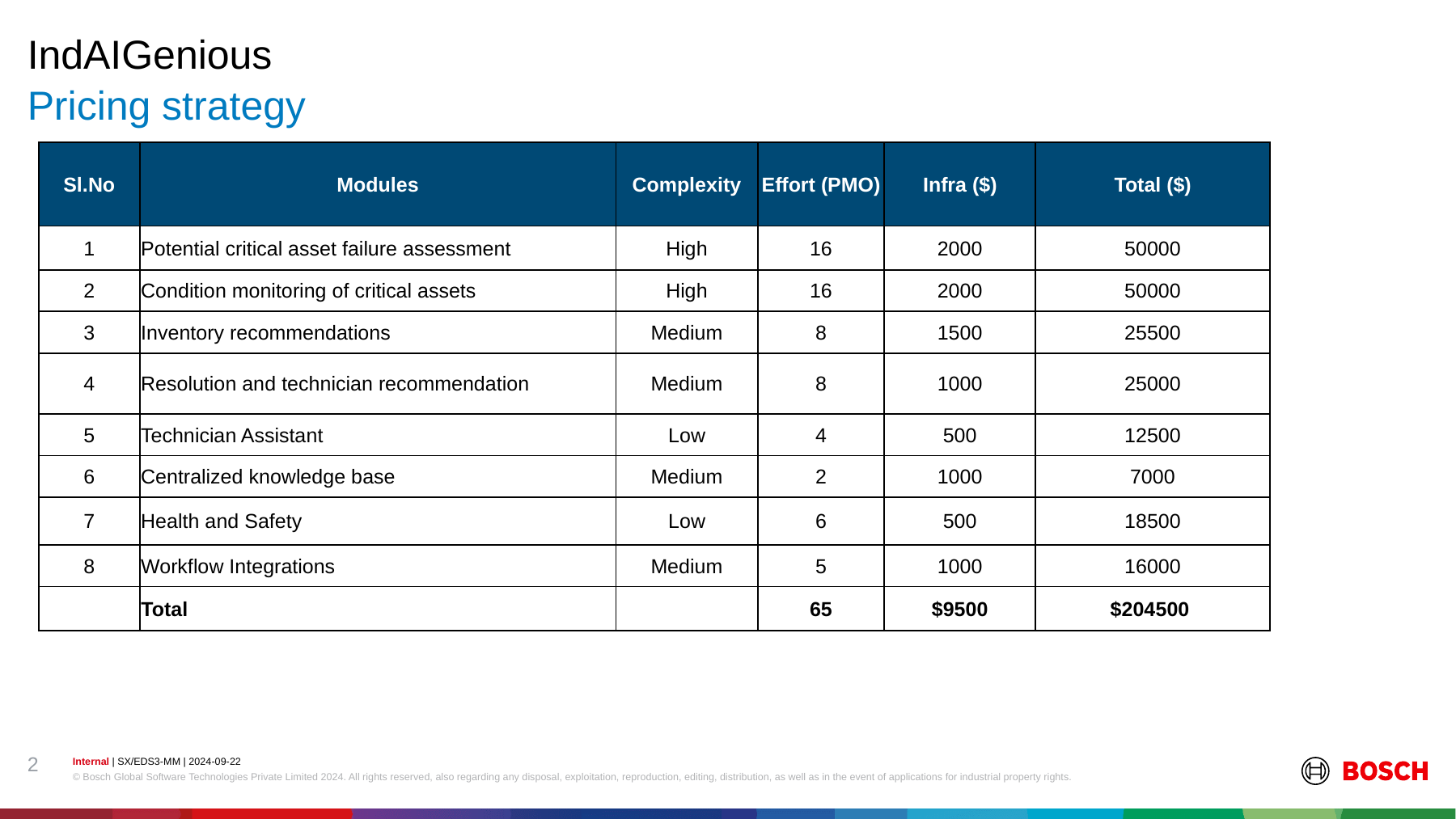

IndAIGenious
# Pricing strategy
| Sl.No | Modules | Complexity | Effort (PMO) | Infra ($) | Total ($) |
| --- | --- | --- | --- | --- | --- |
| 1 | Potential critical asset failure assessment | High | 16 | 2000 | 50000 |
| 2 | Condition monitoring of critical assets | High | 16 | 2000 | 50000 |
| 3 | Inventory recommendations | Medium | 8 | 1500 | 25500 |
| 4 | Resolution and technician recommendation | Medium | 8 | 1000 | 25000 |
| 5 | Technician Assistant | Low | 4 | 500 | 12500 |
| 6 | Centralized knowledge base | Medium | 2 | 1000 | 7000 |
| 7 | Health and Safety | Low | 6 | 500 | 18500 |
| 8 | Workflow Integrations | Medium | 5 | 1000 | 16000 |
|  | Total |  | 65 | $9500 | $204500 |
2